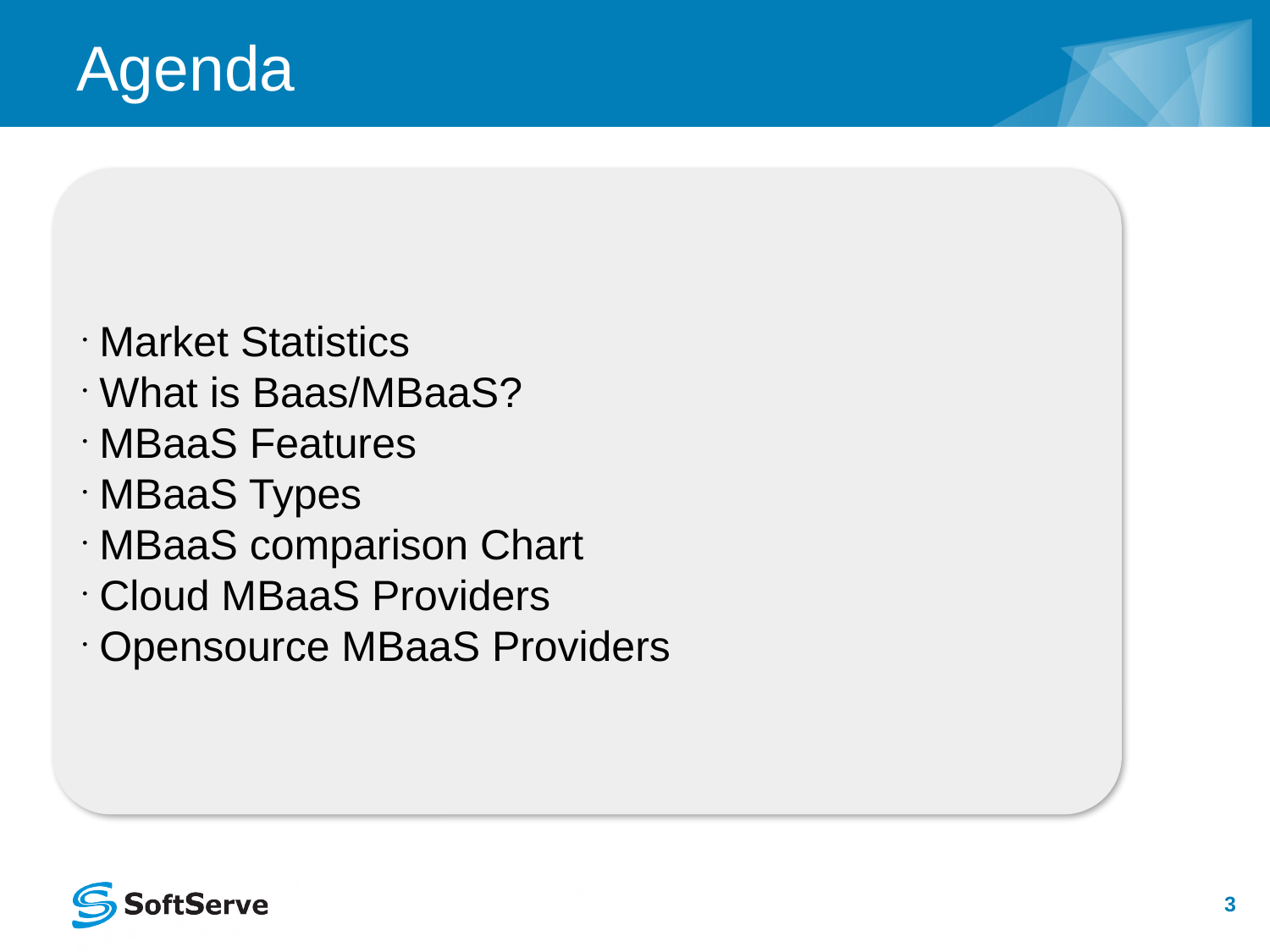

# Agenda
Market Statistics
What is Baas/MBaaS?
MBaaS Features
MBaaS Types
MBaaS comparison Chart
Cloud MBaaS Providers
Opensource MBaaS Providers
3